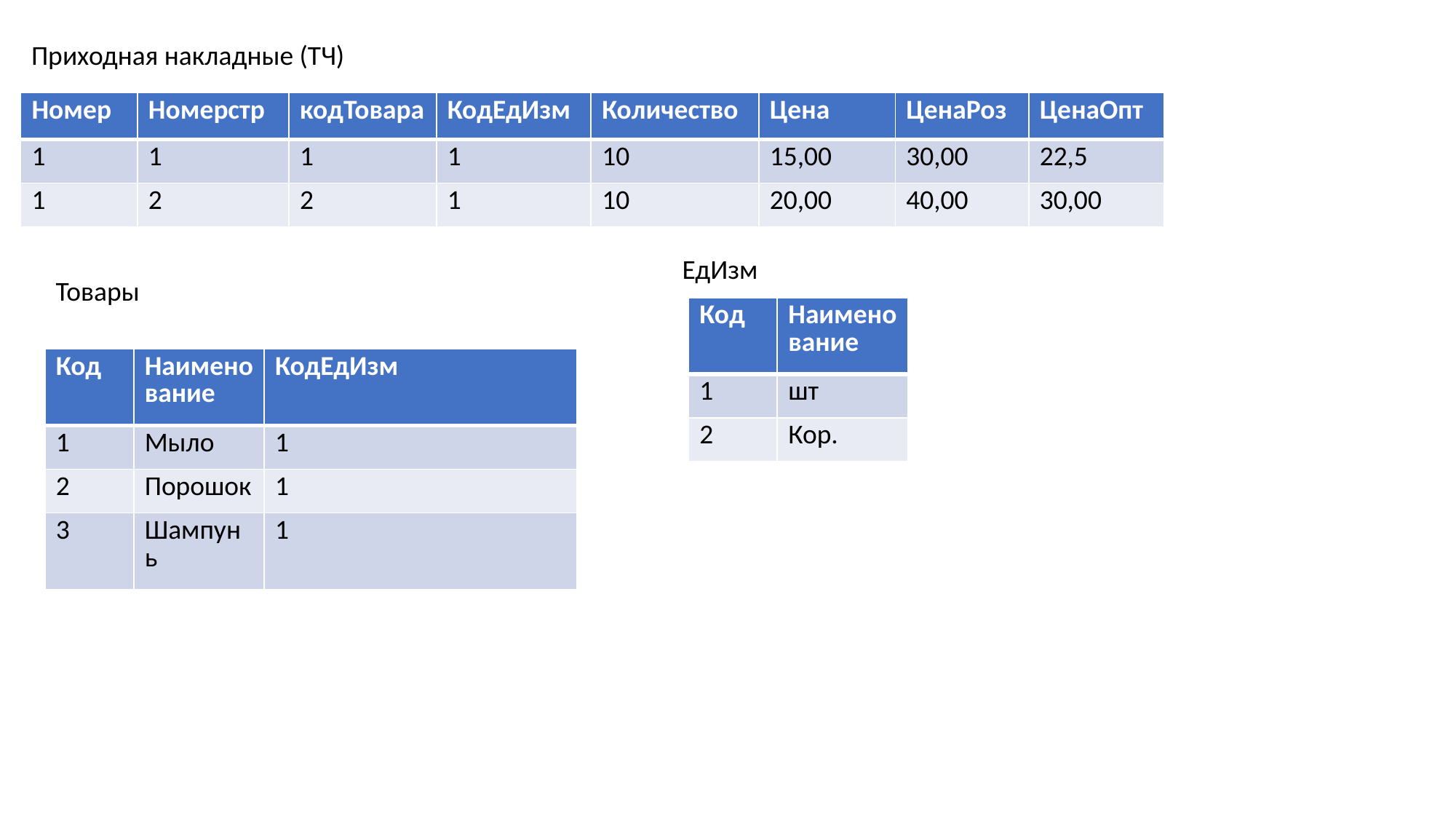

Приходная накладные (ТЧ)
| Номер | Номерстр | кодТовара | КодЕдИзм | Количество | Цена | ЦенаРоз | ЦенаОпт |
| --- | --- | --- | --- | --- | --- | --- | --- |
| 1 | 1 | 1 | 1 | 10 | 15,00 | 30,00 | 22,5 |
| 1 | 2 | 2 | 1 | 10 | 20,00 | 40,00 | 30,00 |
ЕдИзм
Товары
| Код | Наименование |
| --- | --- |
| 1 | шт |
| 2 | Кор. |
| Код | Наименование | КодЕдИзм |
| --- | --- | --- |
| 1 | Мыло | 1 |
| 2 | Порошок | 1 |
| 3 | Шампунь | 1 |